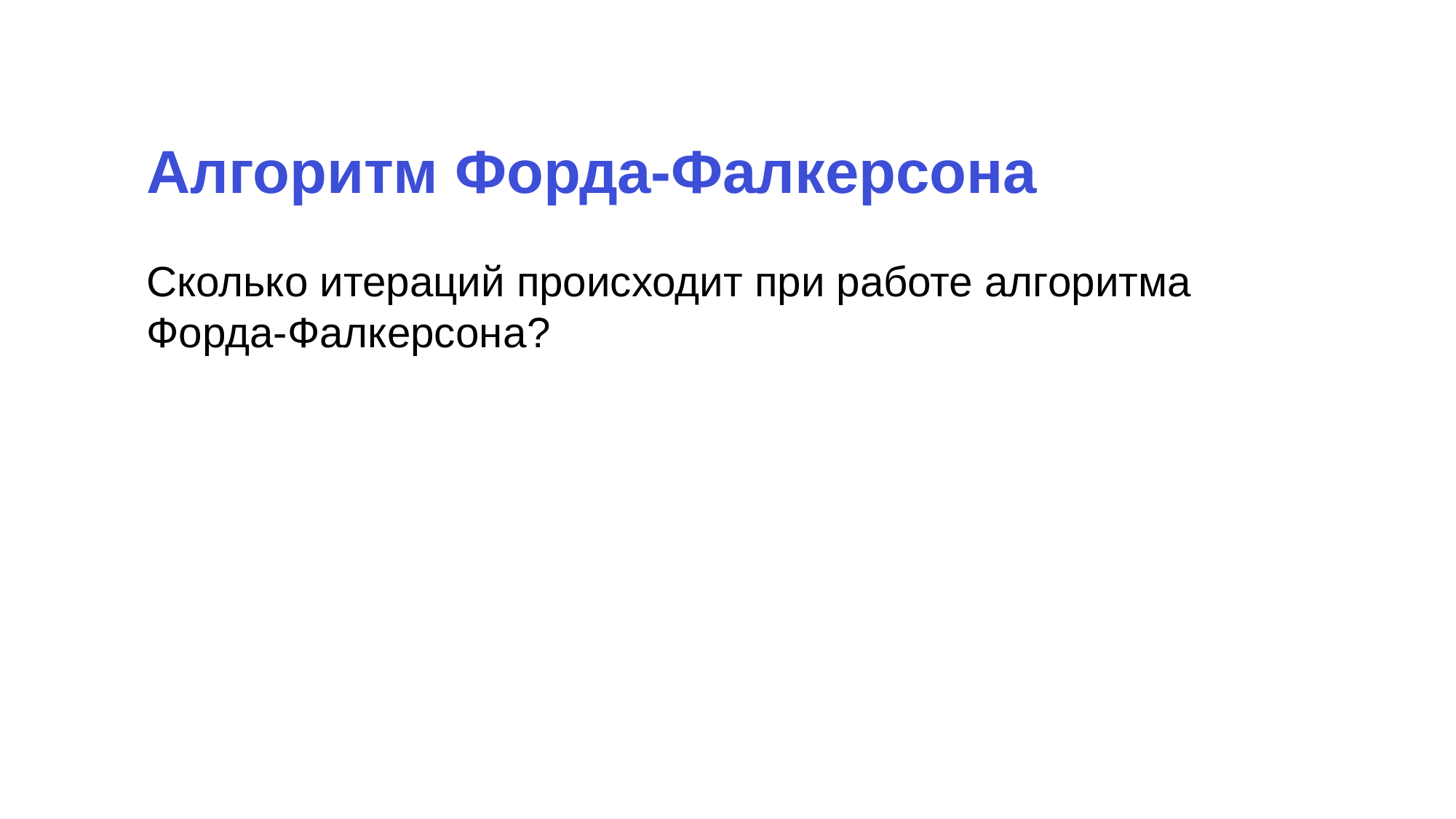

Алгоритм Форда-Фалкерсона
Сколько итераций происходит при работе алгоритма Форда-Фалкерсона?